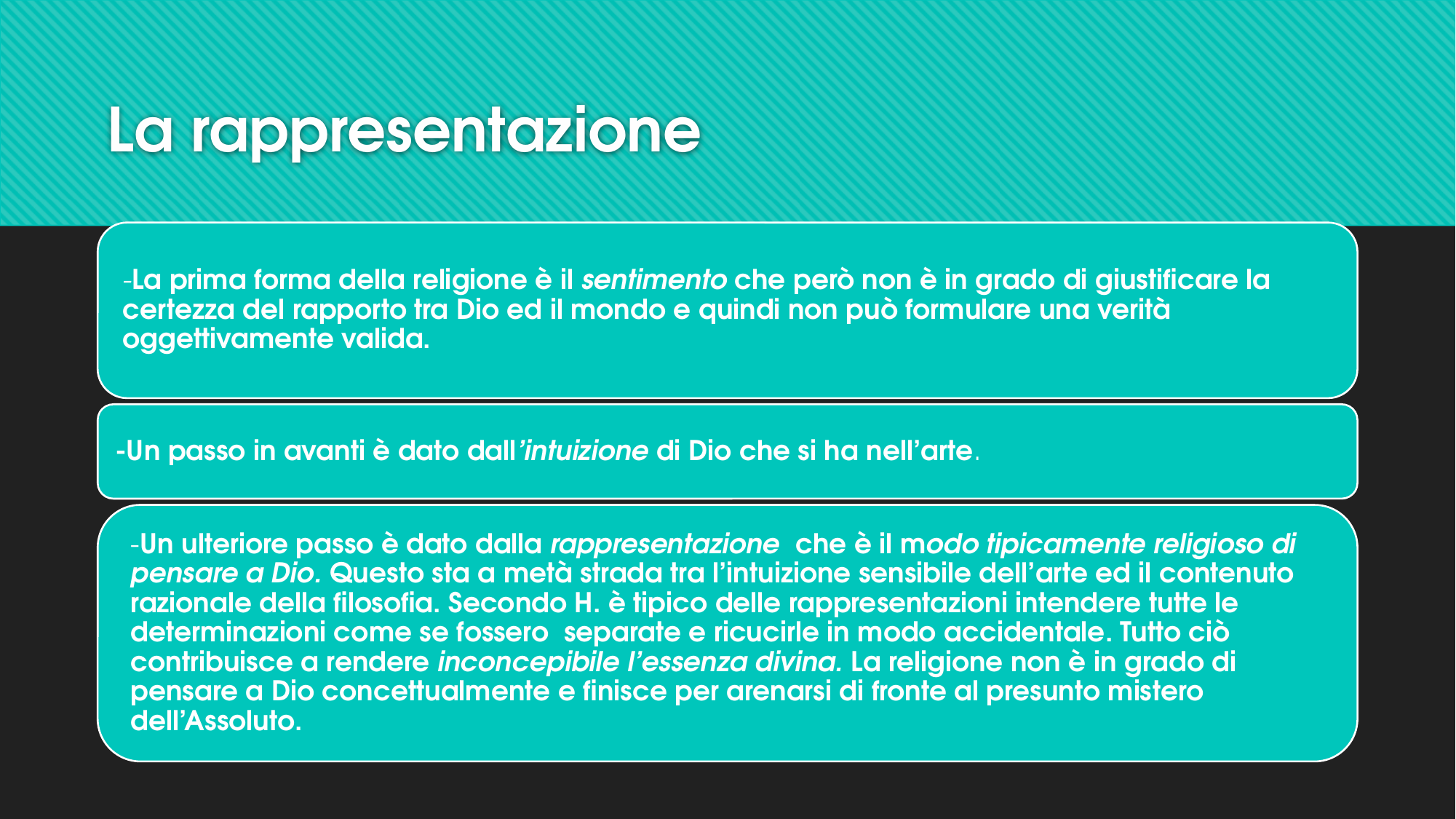

# La rappresentazione
-La prima forma della religione è il sentimento che però non è in grado di giustificare la certezza del rapporto tra Dio ed il mondo e quindi non può formulare una verità oggettivamente valida.
-Un passo in avanti è dato dall’intuizione di Dio che si ha nell’arte.
-Un ulteriore passo è dato dalla rappresentazione  che è il modo tipicamente religioso di pensare a Dio. Questo sta a metà strada tra l’intuizione sensibile dell’arte ed il contenuto razionale della filosofia. Secondo H. è tipico delle rappresentazioni intendere tutte le determinazioni come se fossero  separate e ricucirle in modo accidentale. Tutto ciò contribuisce a rendere inconcepibile l’essenza divina. La religione non è in grado di pensare a Dio concettualmente e finisce per arenarsi di fronte al presunto mistero dell’Assoluto.